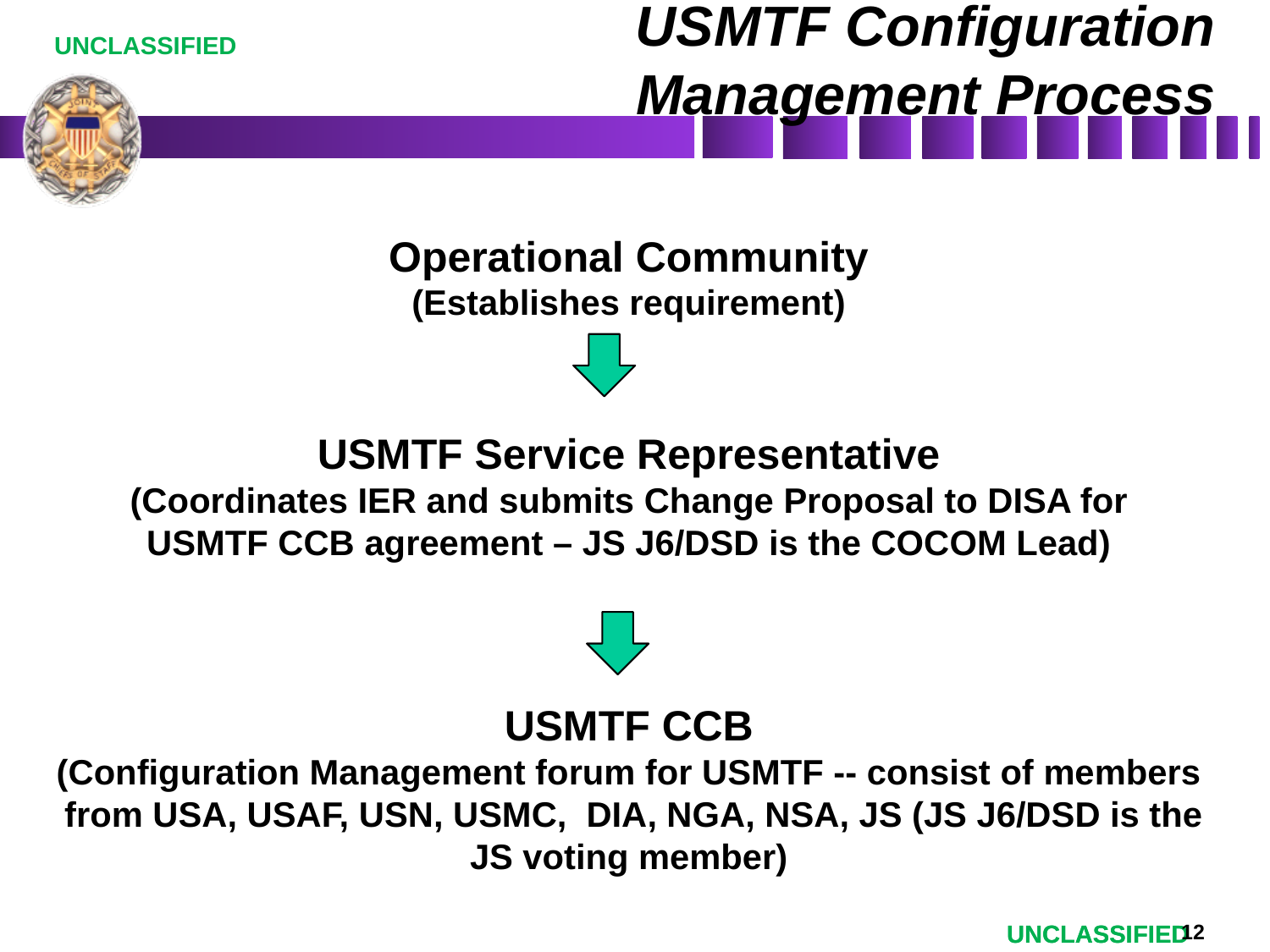

# USMTF Configuration Management Process
Operational Community
(Establishes requirement)

USMTF Service Representative
(Coordinates IER and submits Change Proposal to DISA for
USMTF CCB agreement – JS J6/DSD is the COCOM Lead)

USMTF CCB
(Configuration Management forum for USMTF -- consist of members
 from USA, USAF, USN, USMC,  DIA, NGA, NSA, JS (JS J6/DSD is the JS voting member)